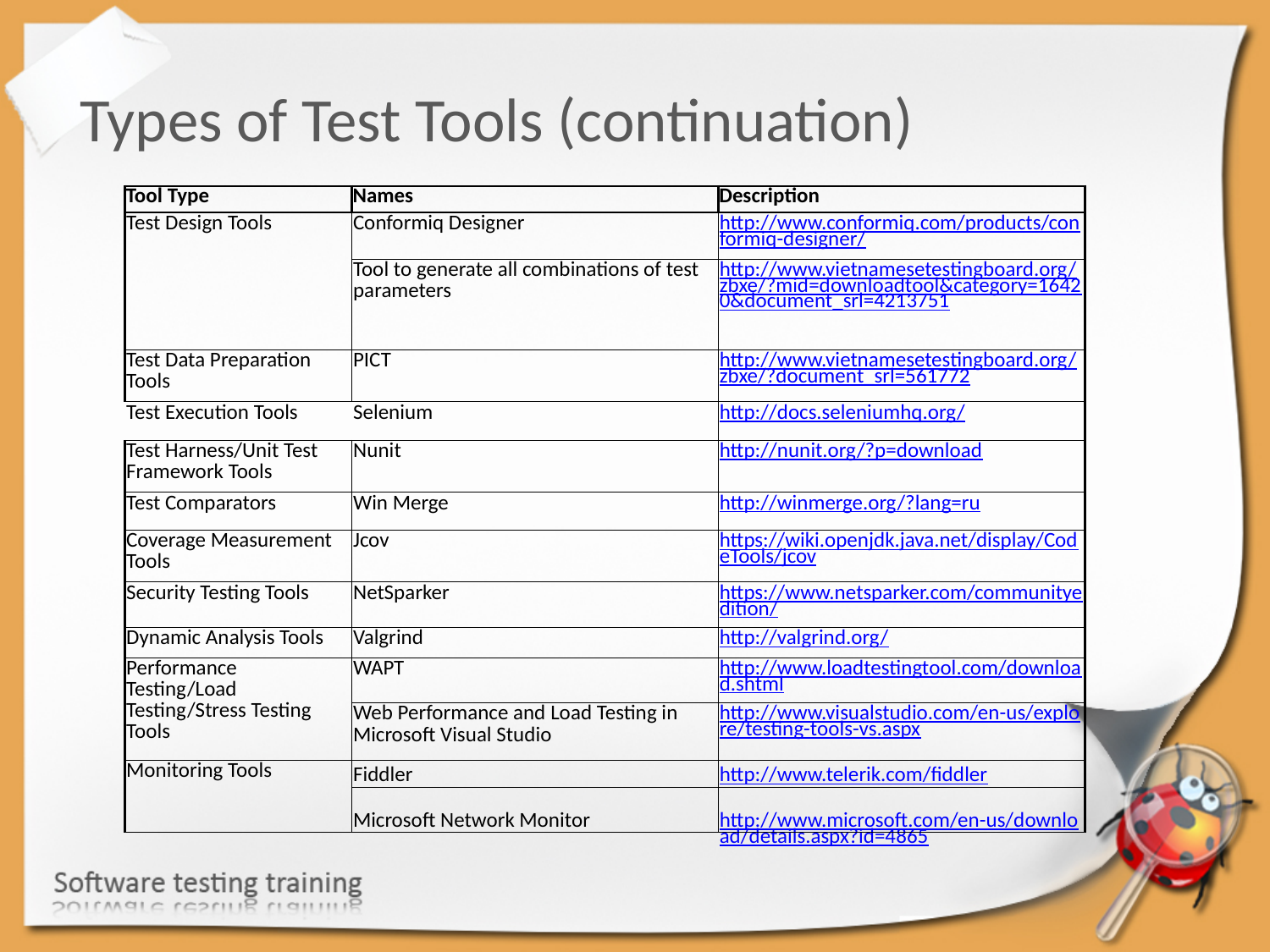

Types of Test Tools (continuation)
| Tool Type | Names | Description |
| --- | --- | --- |
| Test Design Tools | Conformiq Designer | http://www.conformiq.com/products/conformiq-designer/ |
|  | Tool to generate all combinations of test parameters | http://www.vietnamesetestingboard.org/zbxe/?mid=downloadtool&category=16420&document\_srl=4213751 |
| Test Data Preparation Tools | PICT | http://www.vietnamesetestingboard.org/zbxe/?document\_srl=561772 |
| Test Execution Tools | Selenium | http://docs.seleniumhq.org/ |
| Test Harness/Unit Test Framework Tools | Nunit | http://nunit.org/?p=download |
| Test Comparators | Win Merge | http://winmerge.org/?lang=ru |
| Coverage Measurement Tools | Jcov | https://wiki.openjdk.java.net/display/CodeTools/jcov |
| Security Testing Tools | NetSparker | https://www.netsparker.com/communityedition/ |
| Dynamic Analysis Tools | Valgrind | http://valgrind.org/ |
| Performance Testing/Load Testing/Stress Testing Tools | WAPT | http://www.loadtestingtool.com/download.shtml |
|  | Web Performance and Load Testing in Microsoft Visual Studio | http://www.visualstudio.com/en-us/explore/testing-tools-vs.aspx |
| Monitoring Tools | Fiddler | http://www.telerik.com/fiddler |
|  | Microsoft Network Monitor | http://www.microsoft.com/en-us/download/details.aspx?id=4865 |